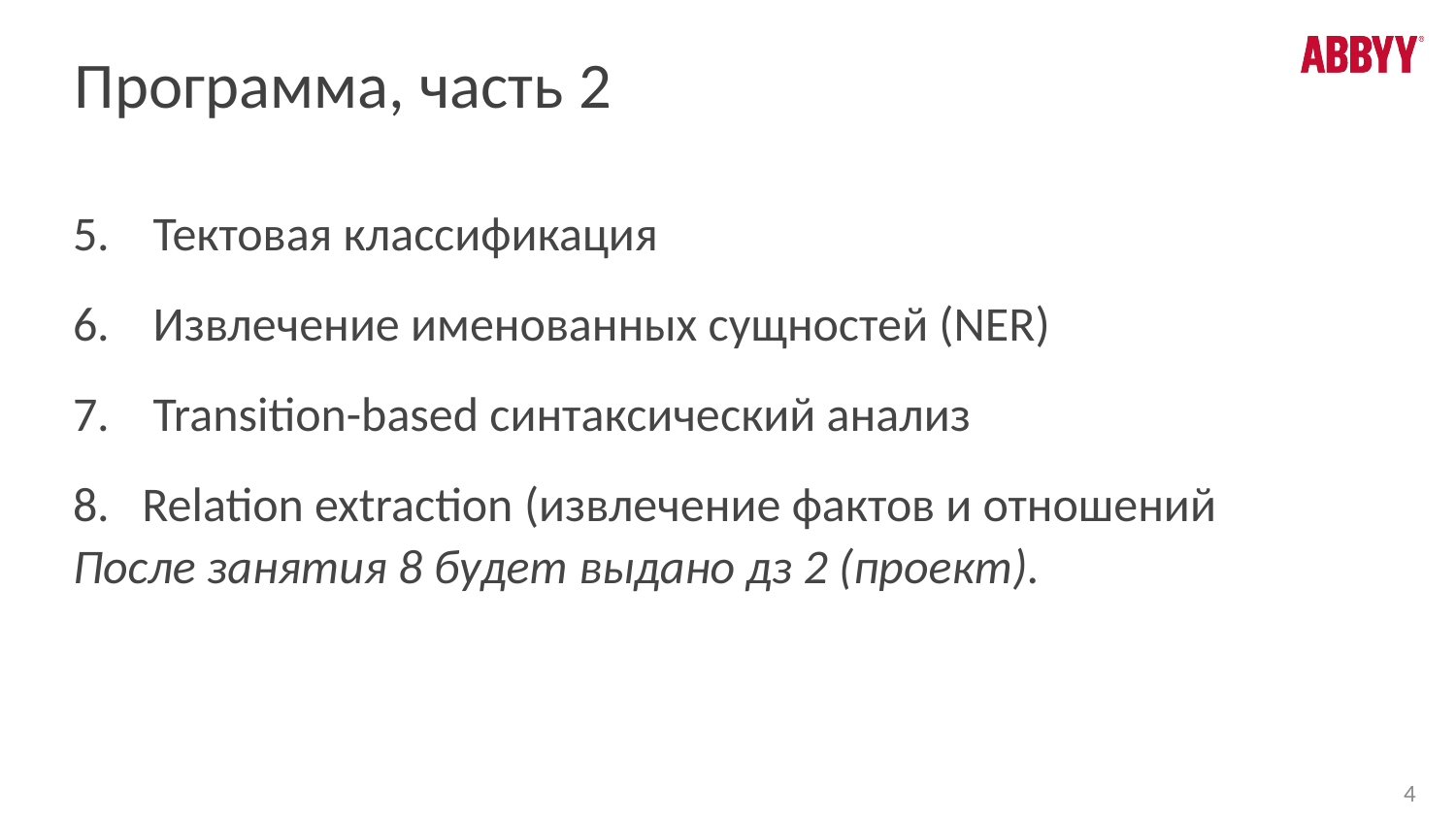

# Программа, часть 2
5.    Тектовая классификация
6.    Извлечение именованных сущностей (NER)
7.    Transition-based синтаксический анализ
8.   Relation extraction (извлечение фактов и отношений
После занятия 8 будет выдано дз 2 (проект).

4